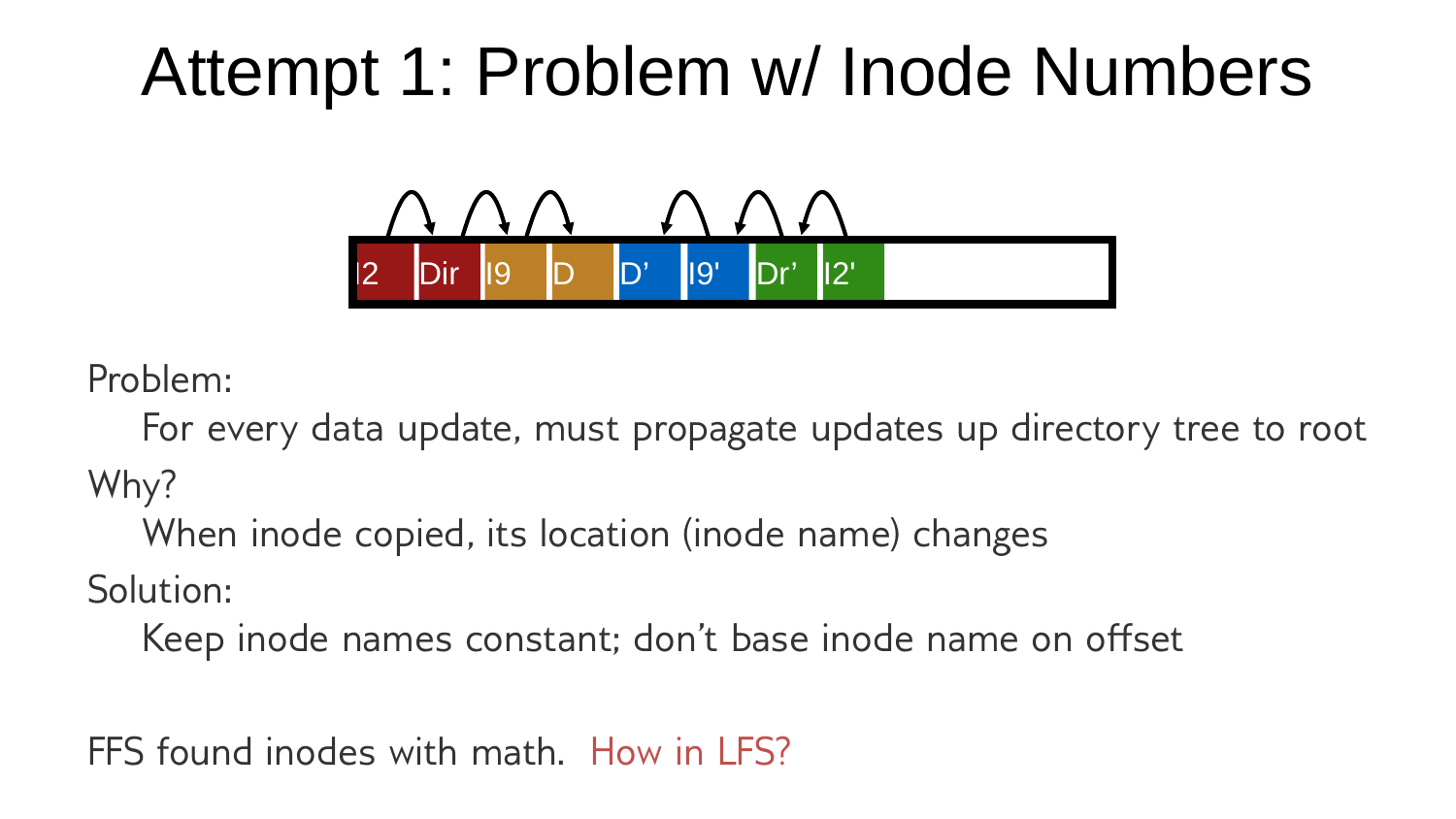

# Attempt 1: Problem w/ Inode Numbers

I2
Dir
I9
D
D’
I9'
Dr’
I2'
Problem:
For every data update, must propagate updates up directory tree to root
Why?
When inode copied, its location (inode name) changes
Solution:
Keep inode names constant; don’t base inode name on offset

FFS found inodes with math.  How in LFS?